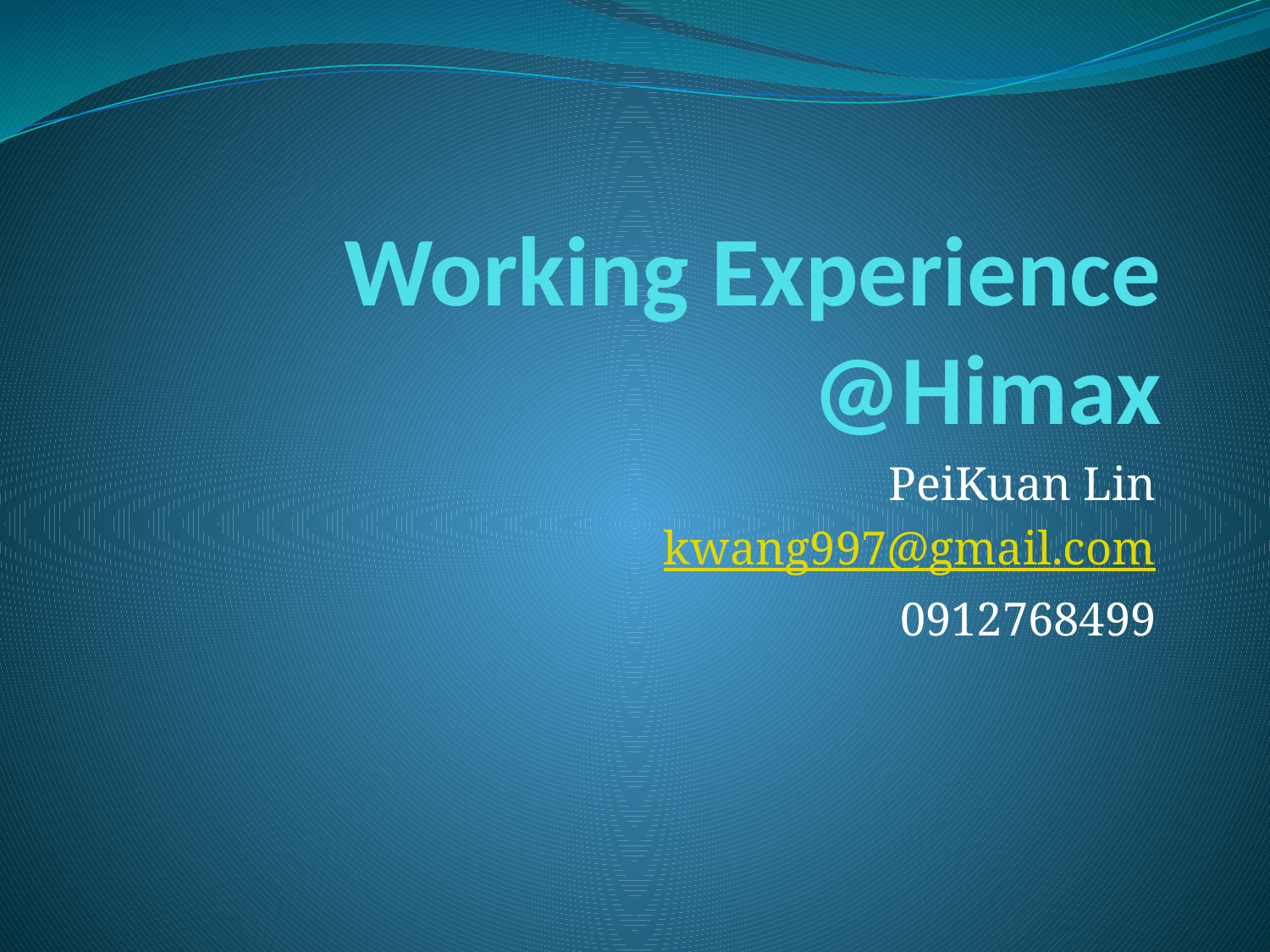

# Working Experience @Himax
PeiKuan Lin
kwang997@gmail.com
0912768499